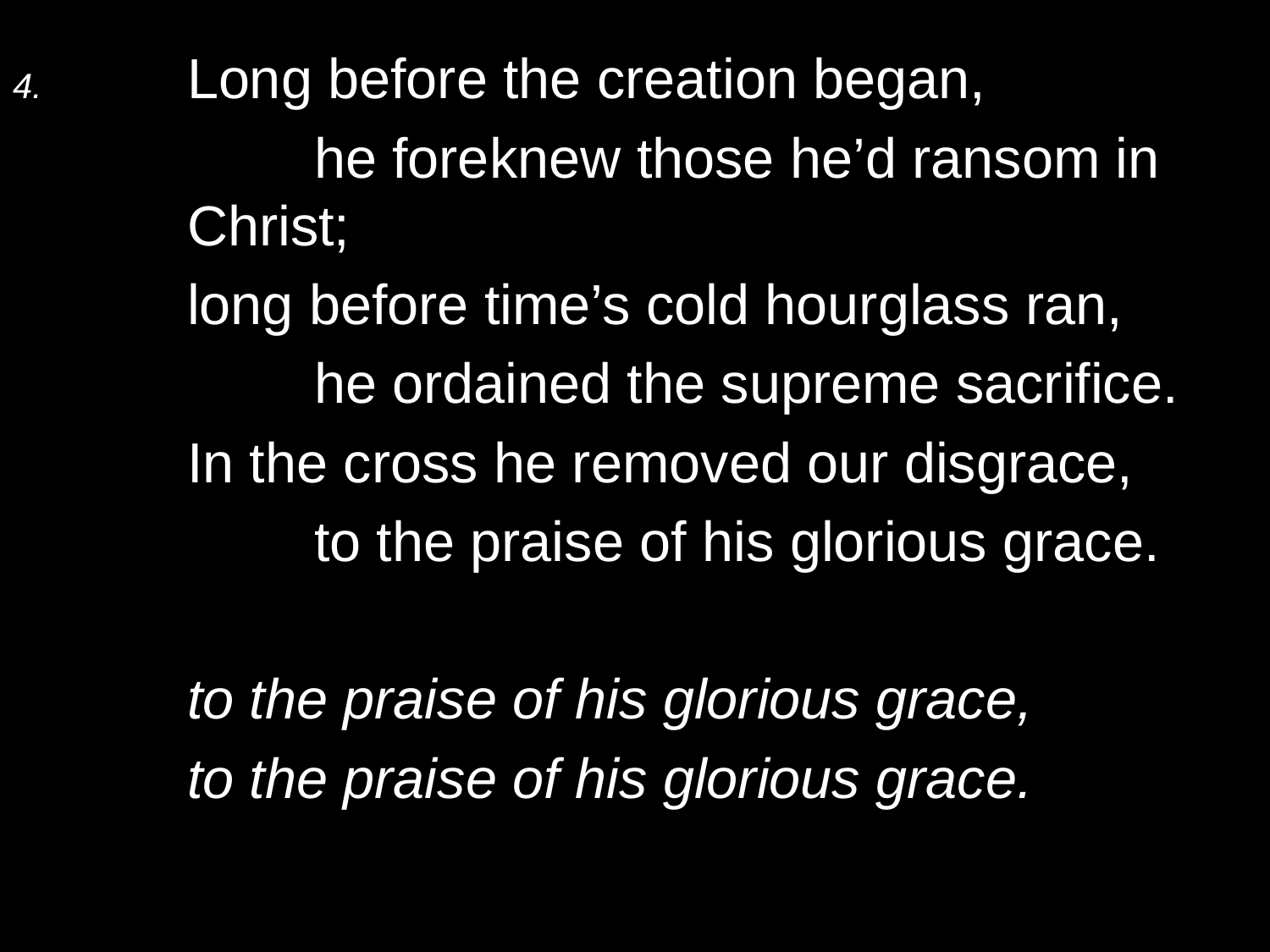

4.	Long before the creation began,
		he foreknew those he’d ransom in Christ;
	long before time’s cold hourglass ran,
		he ordained the supreme sacrifice.
	In the cross he removed our disgrace,
		to the praise of his glorious grace.

	to the praise of his glorious grace,
	to the praise of his glorious grace.